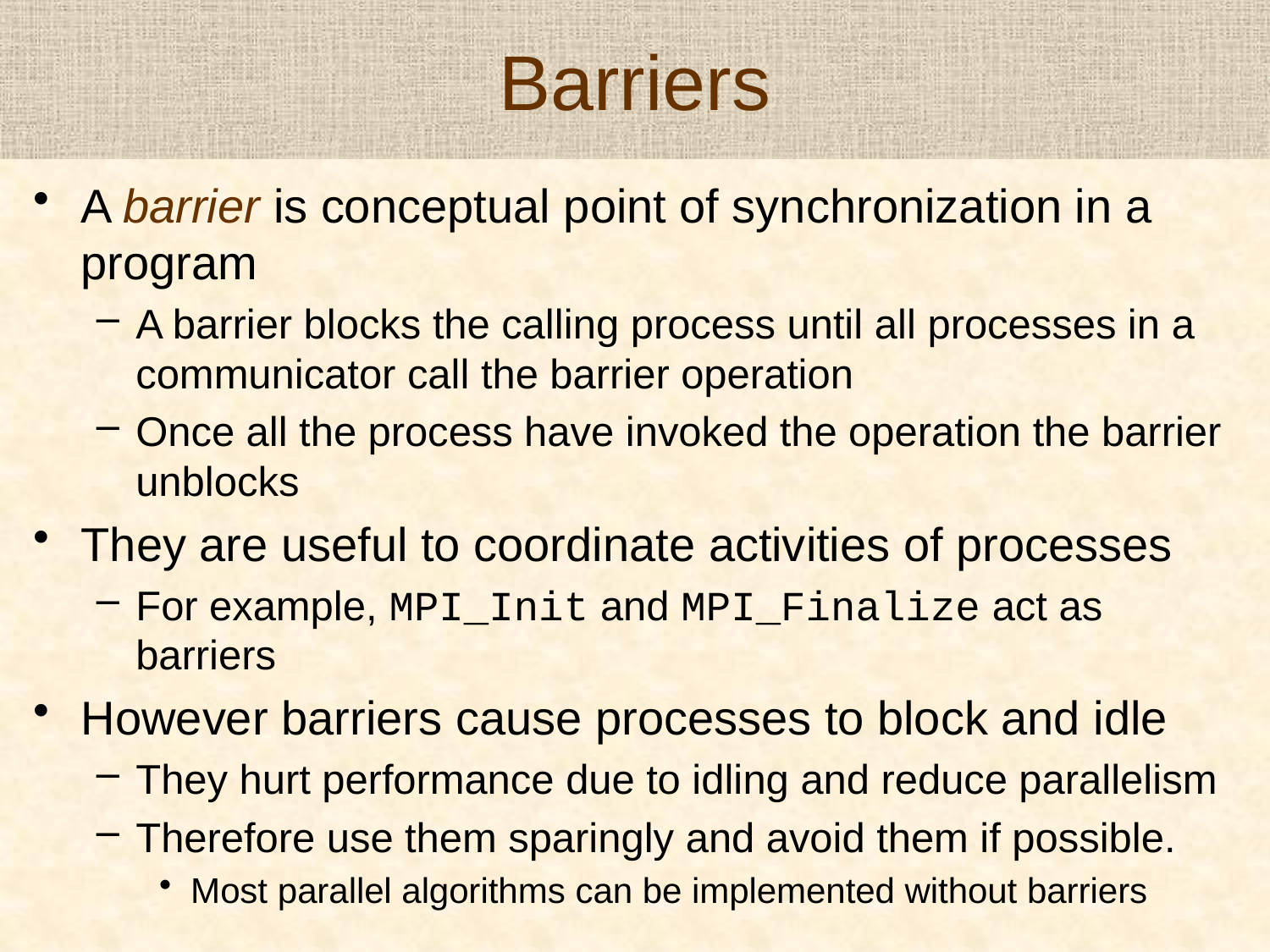

# Barriers
A barrier is conceptual point of synchronization in a program
A barrier blocks the calling process until all processes in a communicator call the barrier operation
Once all the process have invoked the operation the barrier unblocks
They are useful to coordinate activities of processes
For example, MPI_Init and MPI_Finalize act as barriers
However barriers cause processes to block and idle
They hurt performance due to idling and reduce parallelism
Therefore use them sparingly and avoid them if possible.
Most parallel algorithms can be implemented without barriers